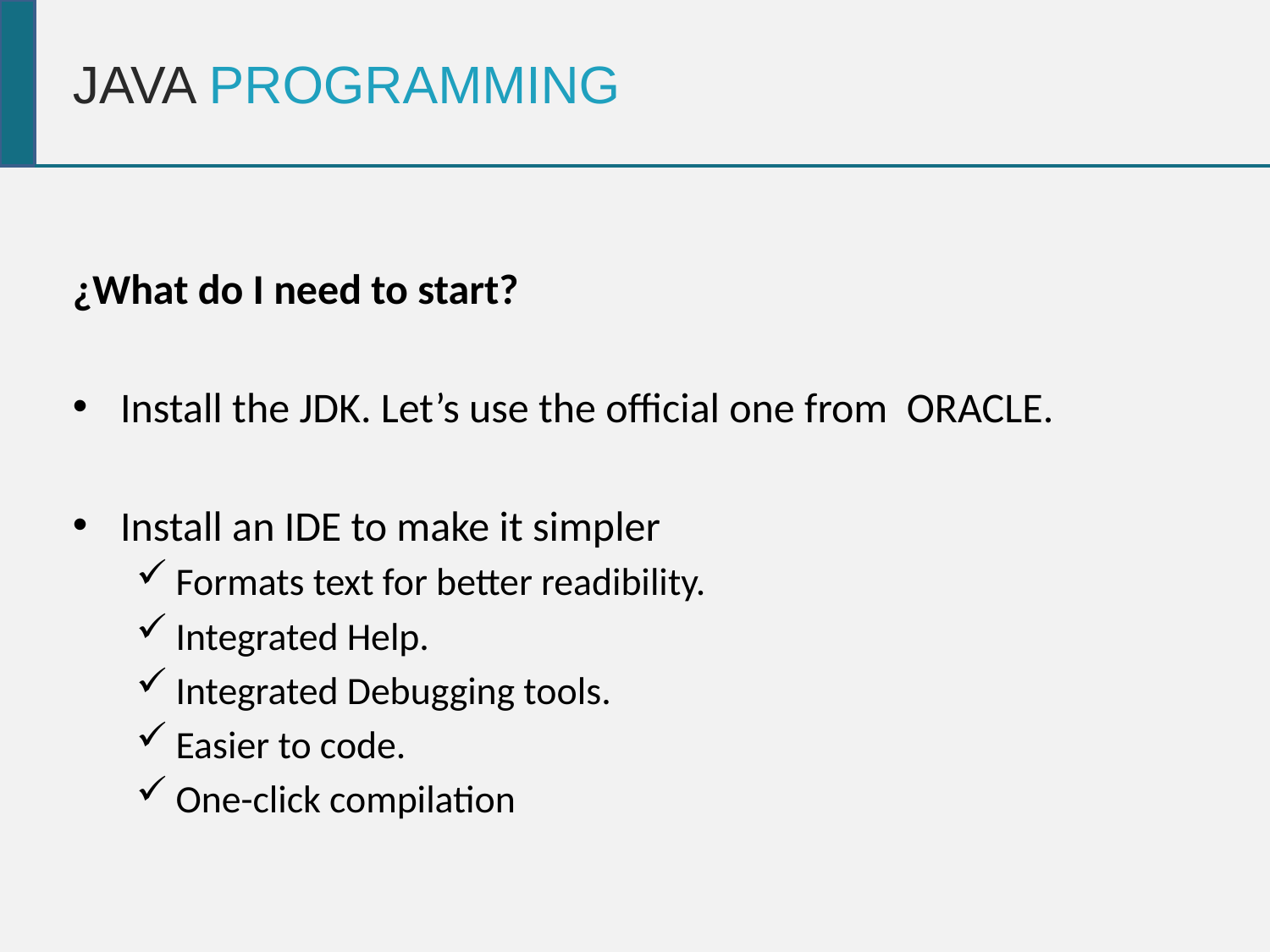

Java programming

¿What do I need to start?

Install the JDK. Let’s use the official one from  ORACLE.

Install an IDE to make it simpler
Formats text for better readibility.
Integrated Help.
Integrated Debugging tools.
Easier to code.
One-click compilation